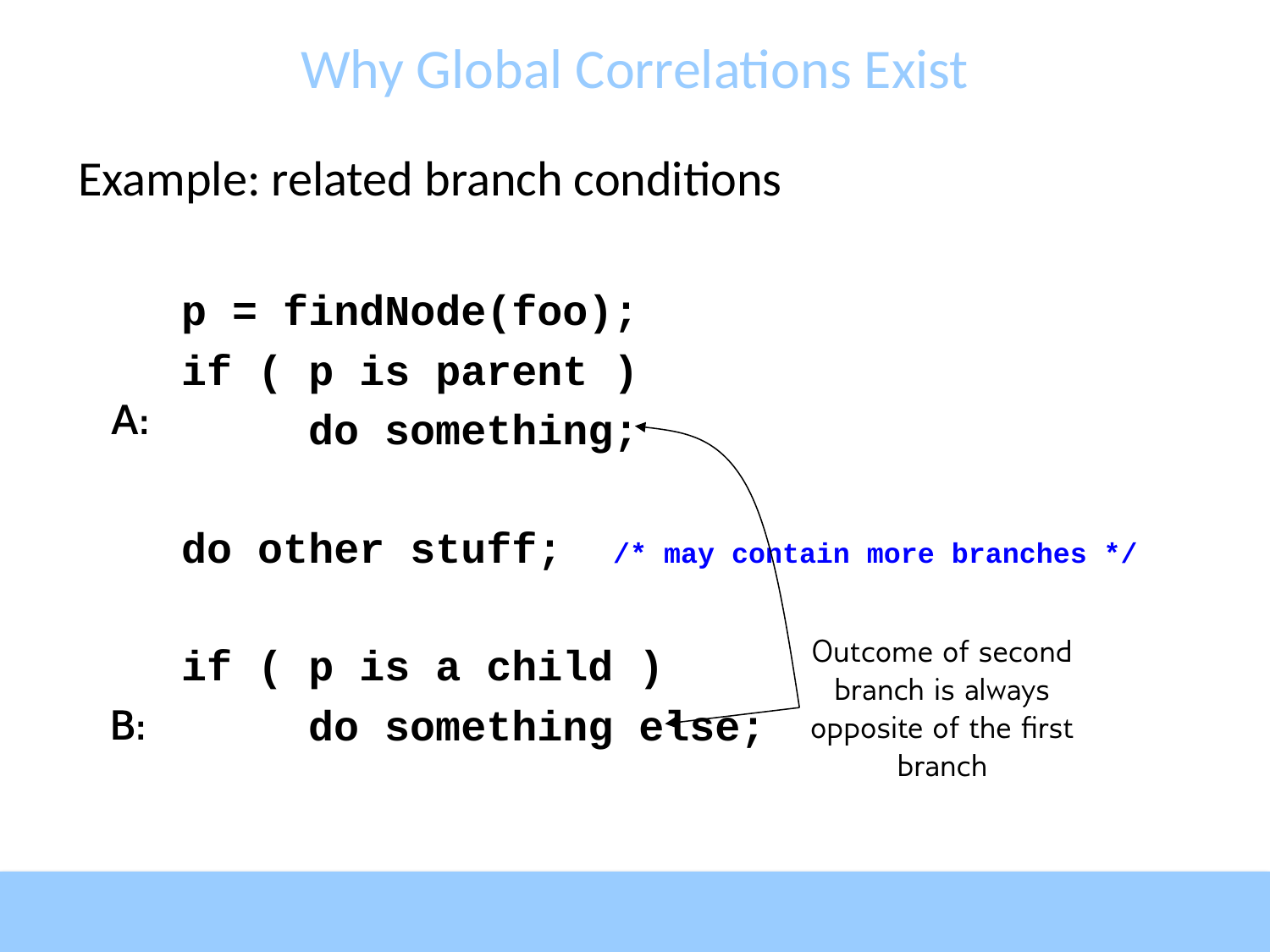

# Why Global Correlations Exist
Example: related branch conditions

	p = findNode(foo);
	if ( p is parent )
		do something;

	do other stuff;  /* may contain more branches */

	if ( p is a child )
		do something else;
A:

Outcome of second
branch is always
opposite of the first
branch
B: